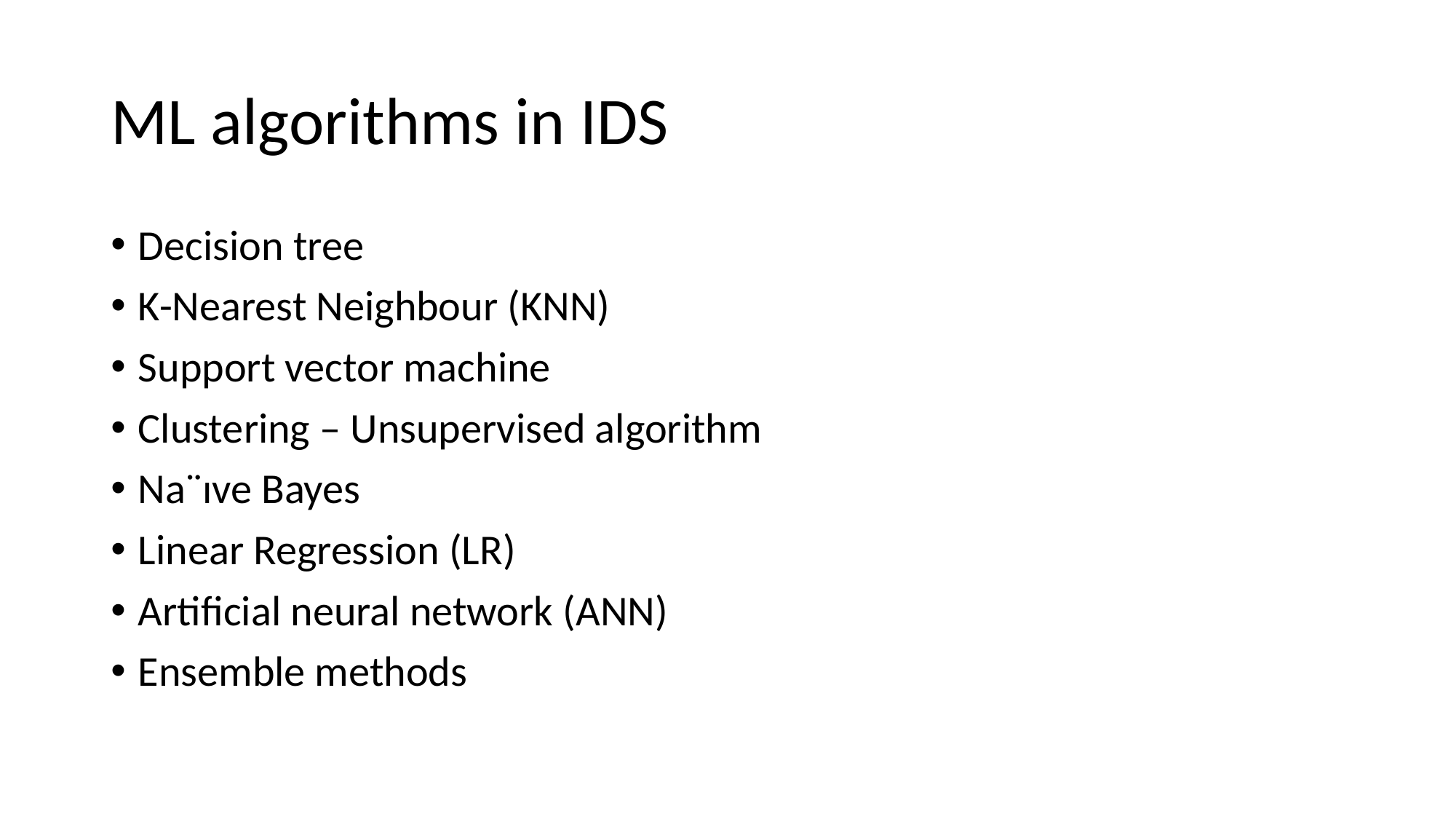

# ML algorithms in IDS
Decision tree
K-Nearest Neighbour (KNN)
Support vector machine
Clustering – Unsupervised algorithm
Na¨ıve Bayes
Linear Regression (LR)
Artificial neural network (ANN)
Ensemble methods